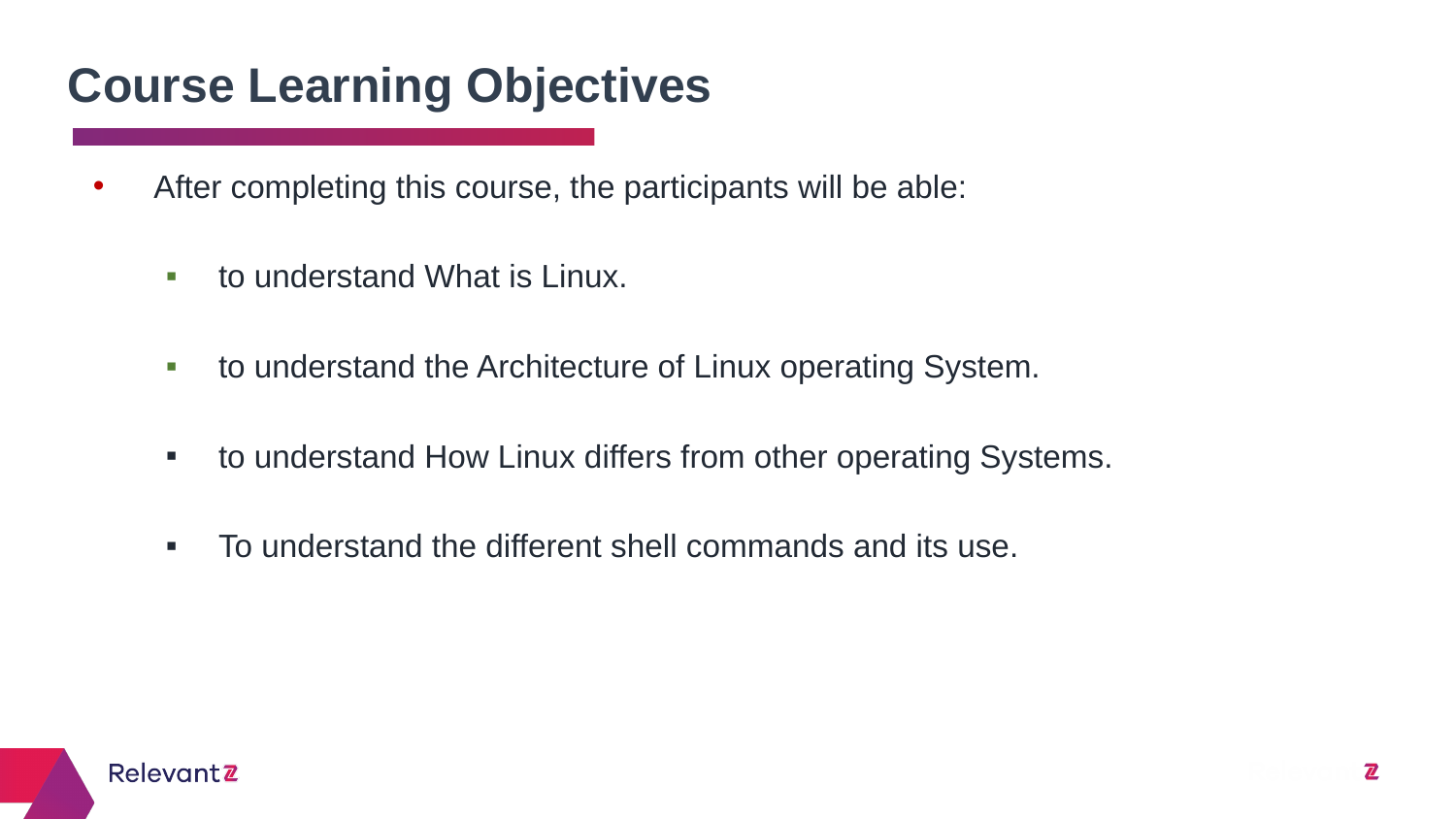

Course Learning Objectives

# After completing this course, the participants will be able:

to understand What is Linux.

to understand the Architecture of Linux operating System.

to understand How Linux differs from other operating Systems.

To understand the different shell commands and its use.